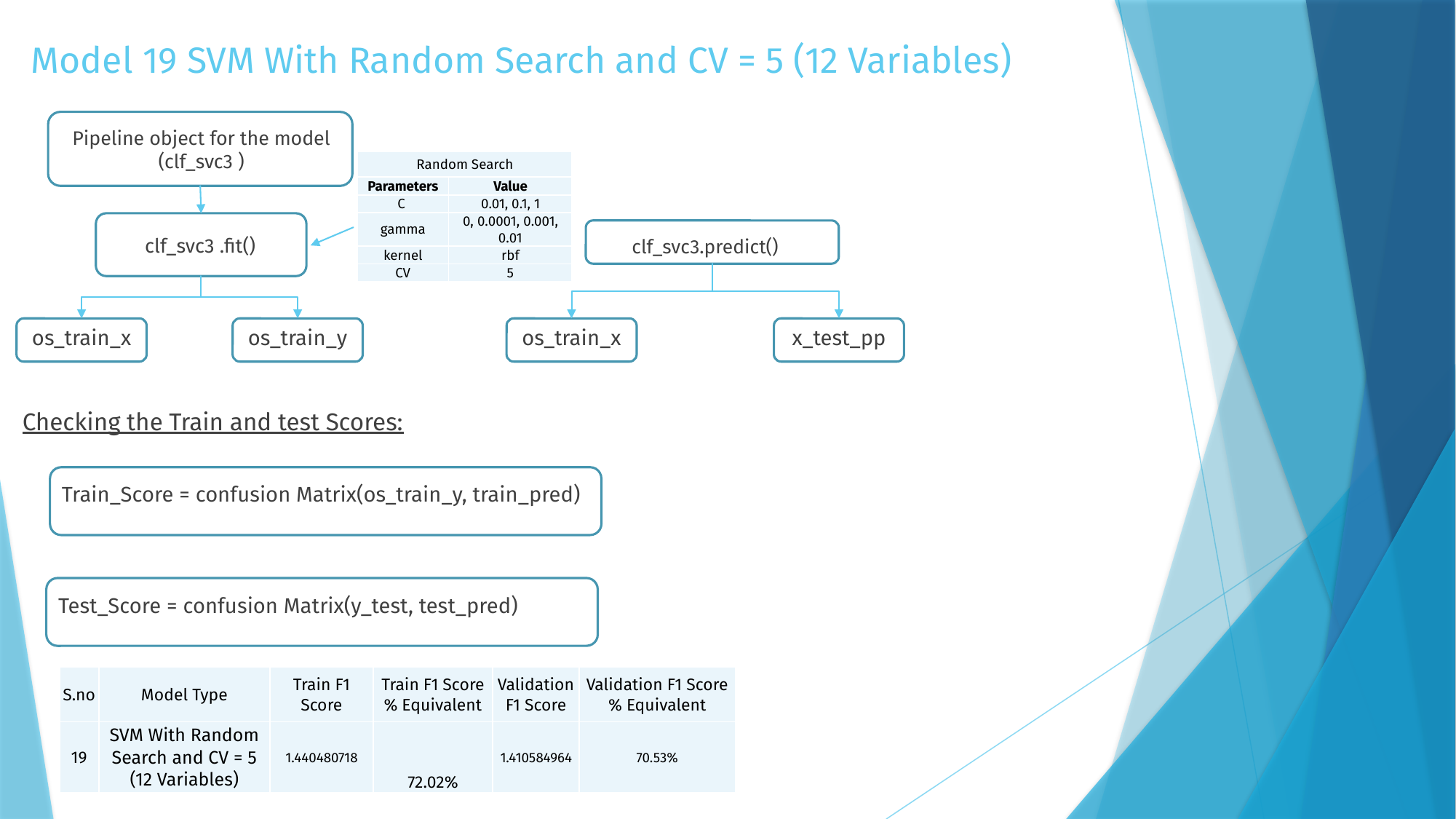

# Model 19 SVM With Random Search and CV = 5 (12 Variables)

Pipeline object for the model (clf_svc3 )
| Random Search |  |
| --- | --- |
| Parameters | Value |
| C | 0.01, 0.1, 1 |
| gamma | 0, 0.0001, 0.001, 0.01 |
| kernel | rbf |
| CV | 5 |

clf_svc3 .fit()
clf_svc3.predict()
os_train_x

os_train_x

os_train_y
x_test_pp
Checking the Train and test Scores:

Train_Score = confusion Matrix(os_train_y, train_pred)

Test_Score = confusion Matrix(y_test, test_pred)
| S.no | Model Type | Train F1 Score | Train F1 Score % Equivalent | Validation F1 Score | Validation F1 Score % Equivalent |
| --- | --- | --- | --- | --- | --- |
| 19 | SVM With Random Search and CV = 5 (12 Variables) | 1.440480718 | 72.02% | 1.410584964 | 70.53% |